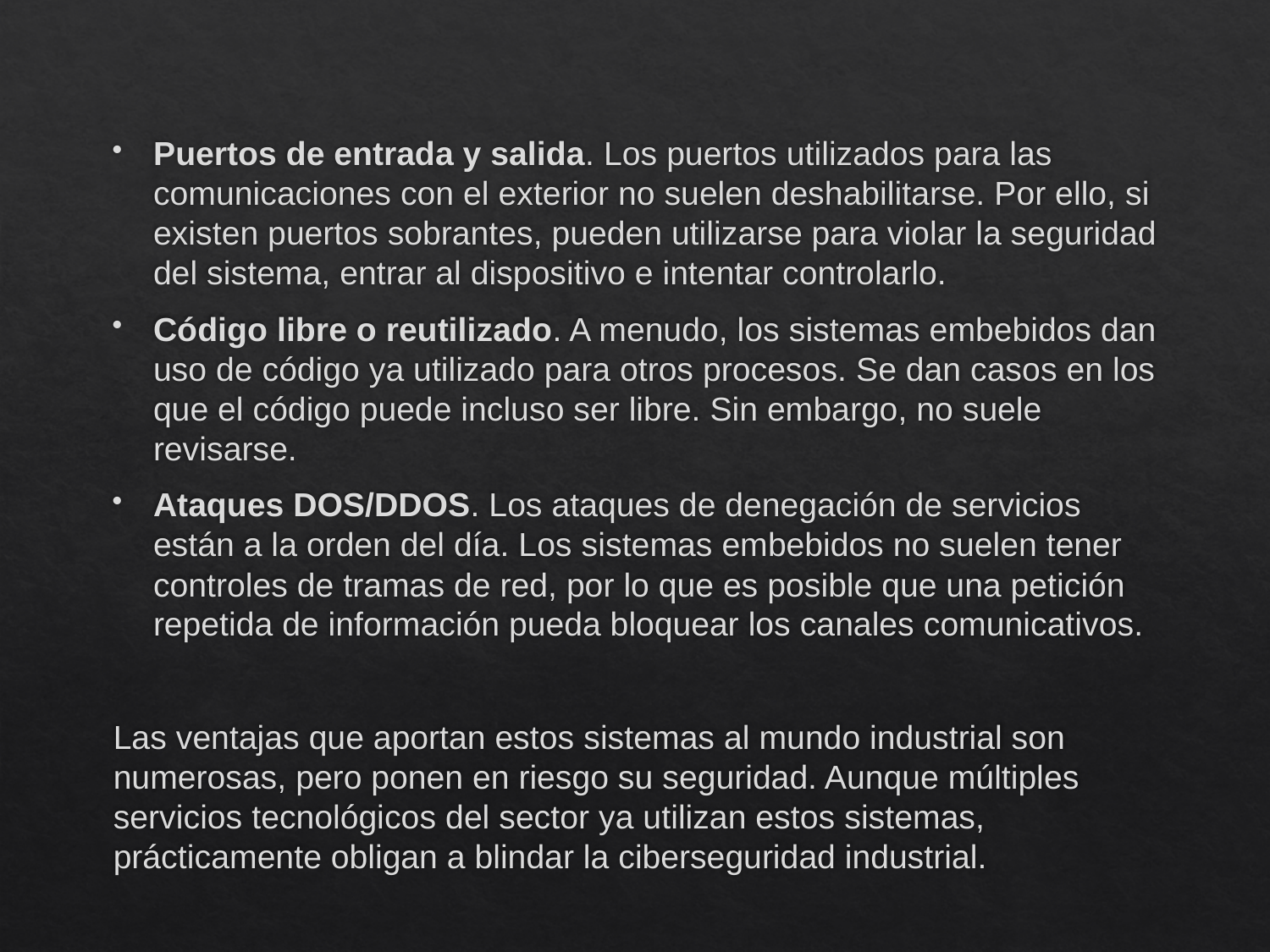

Puertos de entrada y salida. Los puertos utilizados para las comunicaciones con el exterior no suelen deshabilitarse. Por ello, si existen puertos sobrantes, pueden utilizarse para violar la seguridad del sistema, entrar al dispositivo e intentar controlarlo.
Código libre o reutilizado. A menudo, los sistemas embebidos dan uso de código ya utilizado para otros procesos. Se dan casos en los que el código puede incluso ser libre. Sin embargo, no suele revisarse.
Ataques DOS/DDOS. Los ataques de denegación de servicios están a la orden del día. Los sistemas embebidos no suelen tener controles de tramas de red, por lo que es posible que una petición repetida de información pueda bloquear los canales comunicativos.

Las ventajas que aportan estos sistemas al mundo industrial son numerosas, pero ponen en riesgo su seguridad. Aunque múltiples servicios tecnológicos del sector ya utilizan estos sistemas, prácticamente obligan a blindar la ciberseguridad industrial.